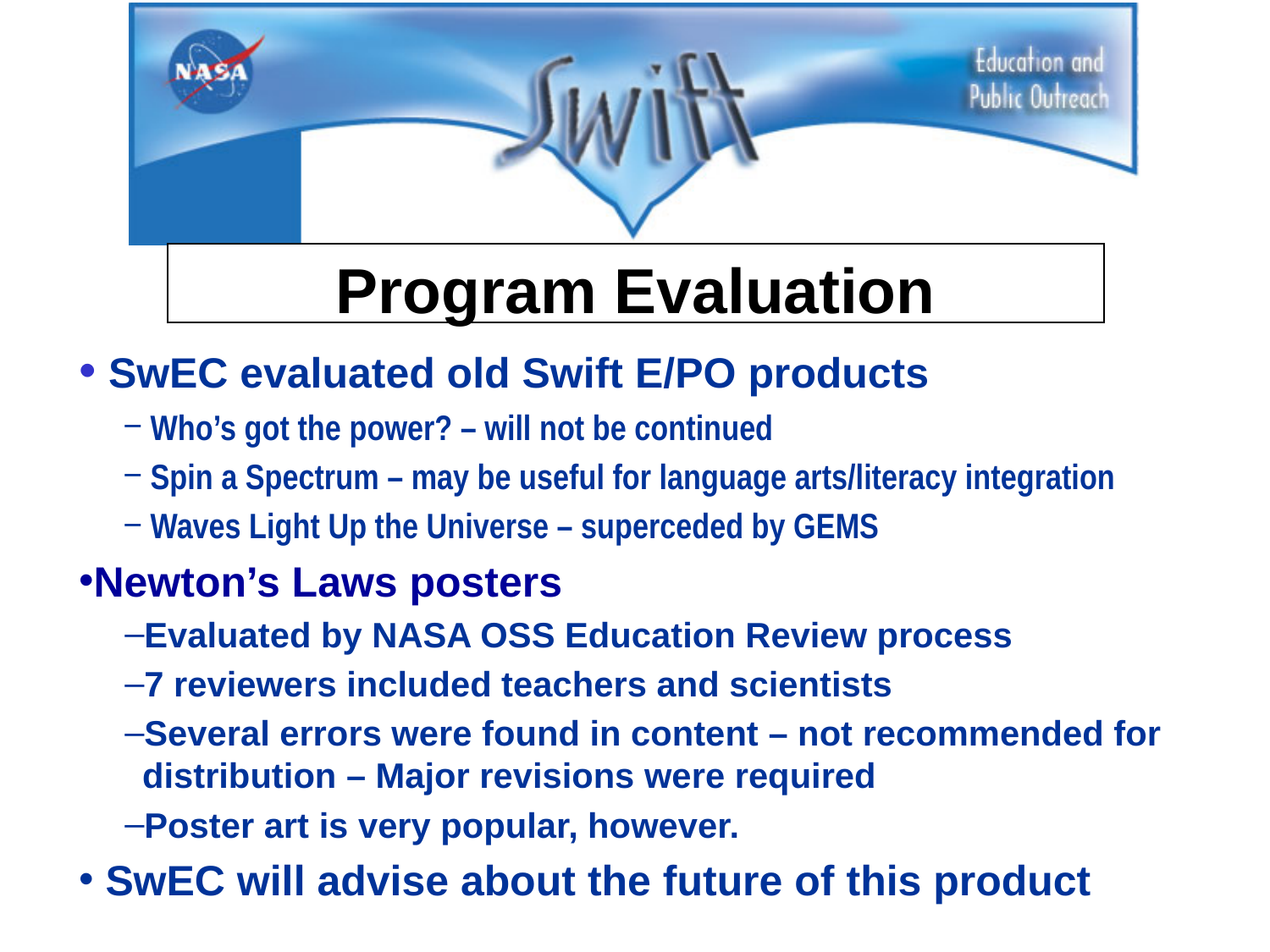

Program Evaluation
 SwEC evaluated old Swift E/PO products
 Who’s got the power? – will not be continued
 Spin a Spectrum – may be useful for language arts/literacy integration
 Waves Light Up the Universe – superceded by GEMS
Newton’s Laws posters
Evaluated by NASA OSS Education Review process
7 reviewers included teachers and scientists
Several errors were found in content – not recommended for distribution – Major revisions were required
Poster art is very popular, however.
 SwEC will advise about the future of this product